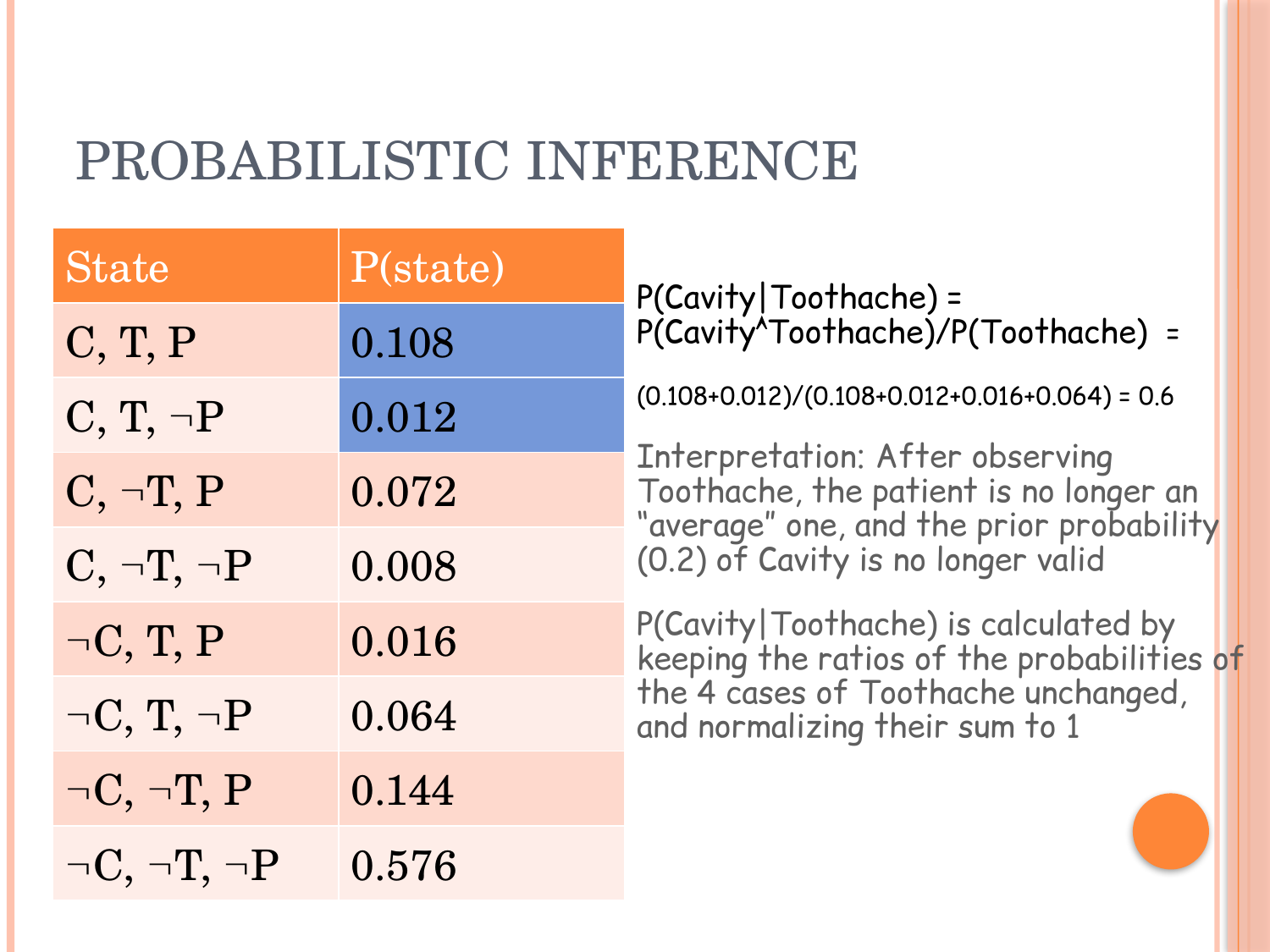

# Probabilistic Inference
| State | P(state) |
| --- | --- |
| C, T, P | 0.108 |
| C, T, ¬P | 0.012 |
| C, ¬T, P | 0.072 |
| C, ¬T, ¬P | 0.008 |
| ¬C, T, P | 0.016 |
| ¬C, T, ¬P | 0.064 |
| ¬C, ¬T, P | 0.144 |
| ¬C, ¬T, ¬P | 0.576 |
P(Cavity|Toothache) = P(Cavity∧Toothache)/P(Toothache)  =
(0.108+0.012)/(0.108+0.012+0.016+0.064) = 0.6

Interpretation: After observing Toothache, the patient is no longer an “average” one, and the prior probability (0.2) of Cavity is no longer valid

P(Cavity|Toothache) is calculated by keeping the ratios of the probabilities of the 4 cases of Toothache unchanged, and normalizing their sum to 1